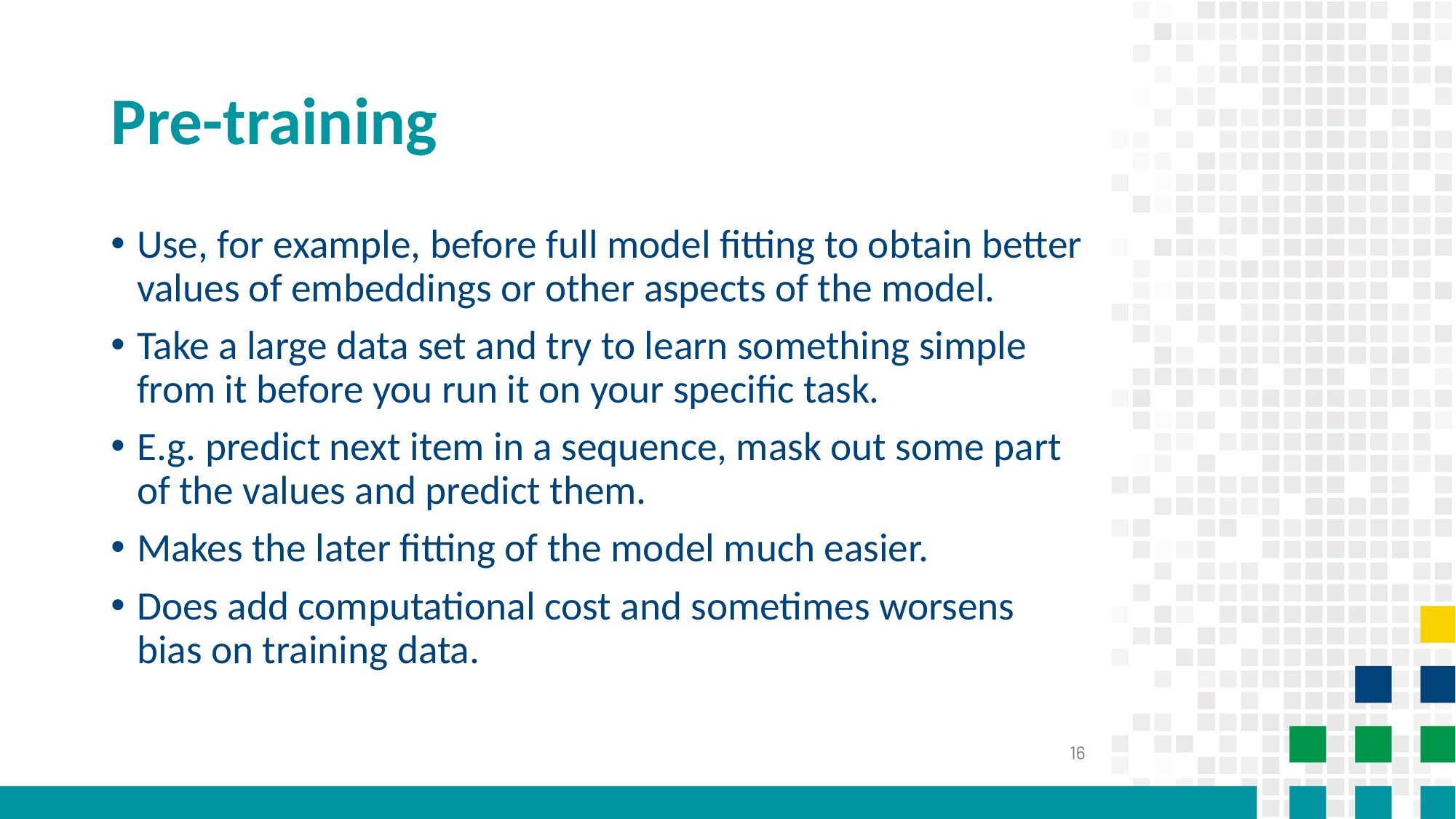

# Pre-training
Use, for example, before full model fitting to obtain better values of embeddings or other aspects of the model.
Take a large data set and try to learn something simple from it before you run it on your specific task.
E.g. predict next item in a sequence, mask out some part of the values and predict them.
Makes the later fitting of the model much easier.
Does add computational cost and sometimes worsens bias on training data.
16